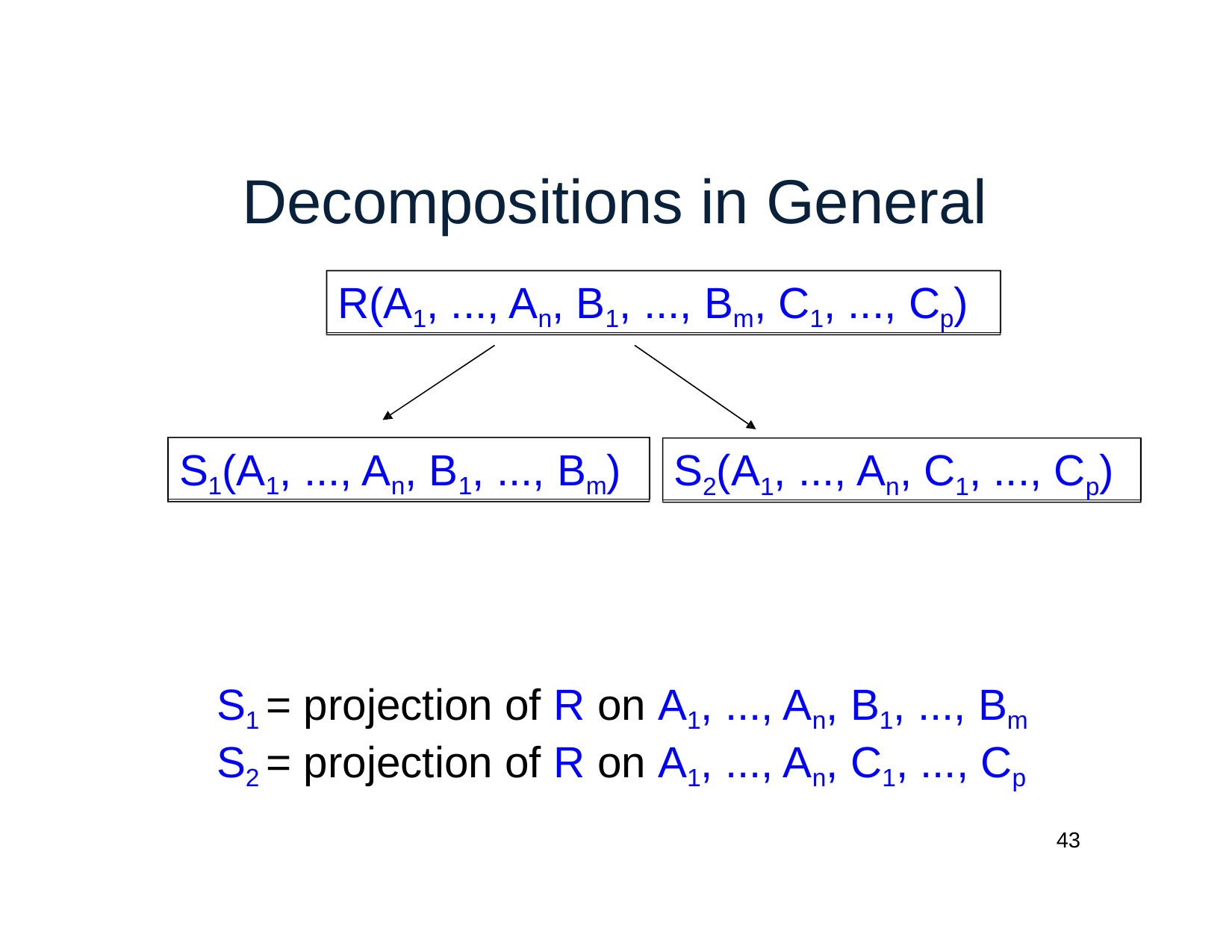

# Decompositions in General

R(A1, ..., An, B1, ..., Bm, C1, ..., Cp)

S1(A1, ..., An, B1, ..., Bm)

S2(A1, ..., An, C1, ..., Cp)
S1 = projection of R on A1, ..., An, B1, ..., Bm  S2 = projection of R on A1, ..., An, C1, ..., Cp
43